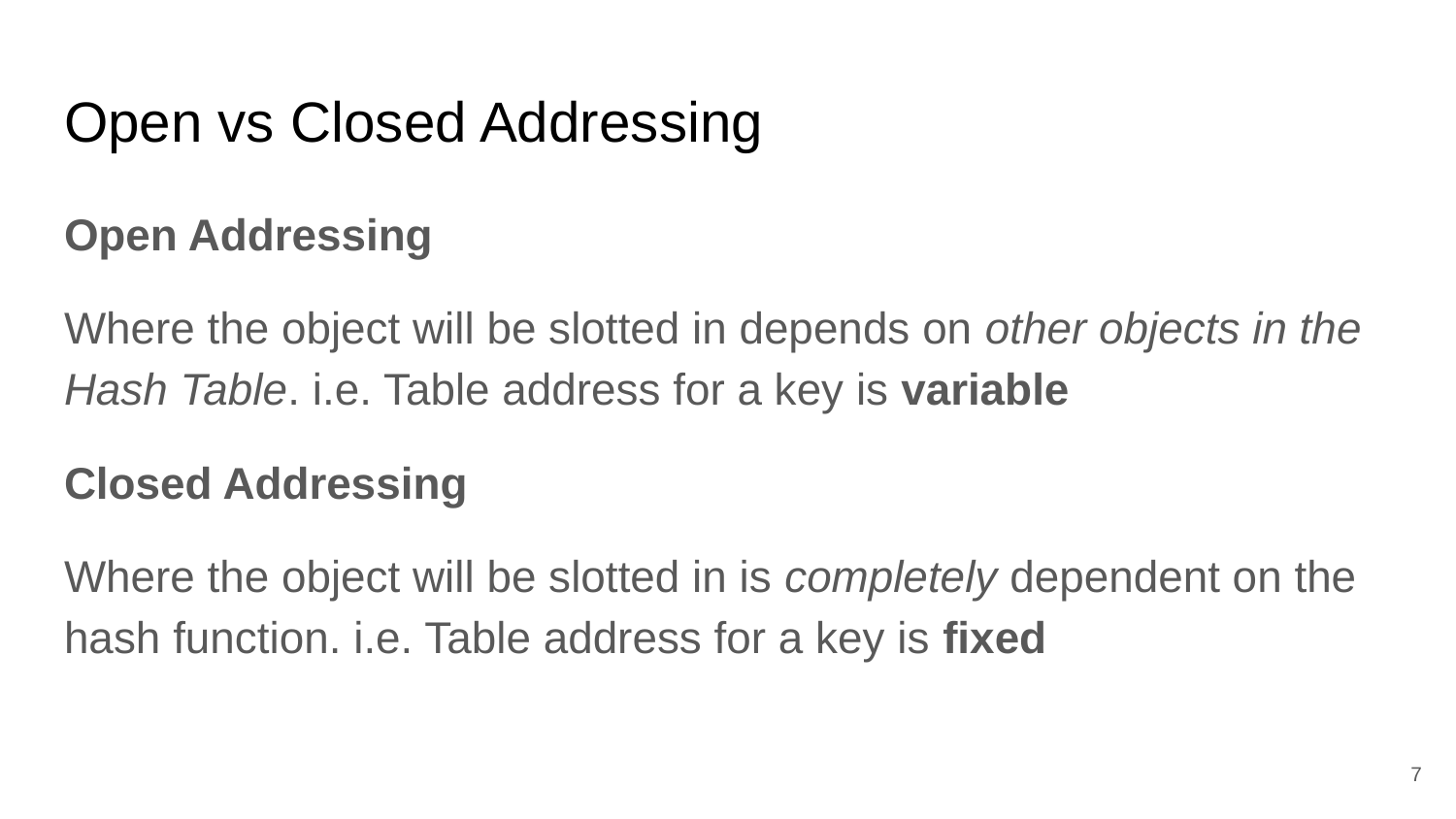

# Open vs Closed Addressing
Open Addressing
Where the object will be slotted in depends on other objects in the Hash Table. i.e. Table address for a key is variable
Closed Addressing
Where the object will be slotted in is completely dependent on the hash function. i.e. Table address for a key is fixed
7